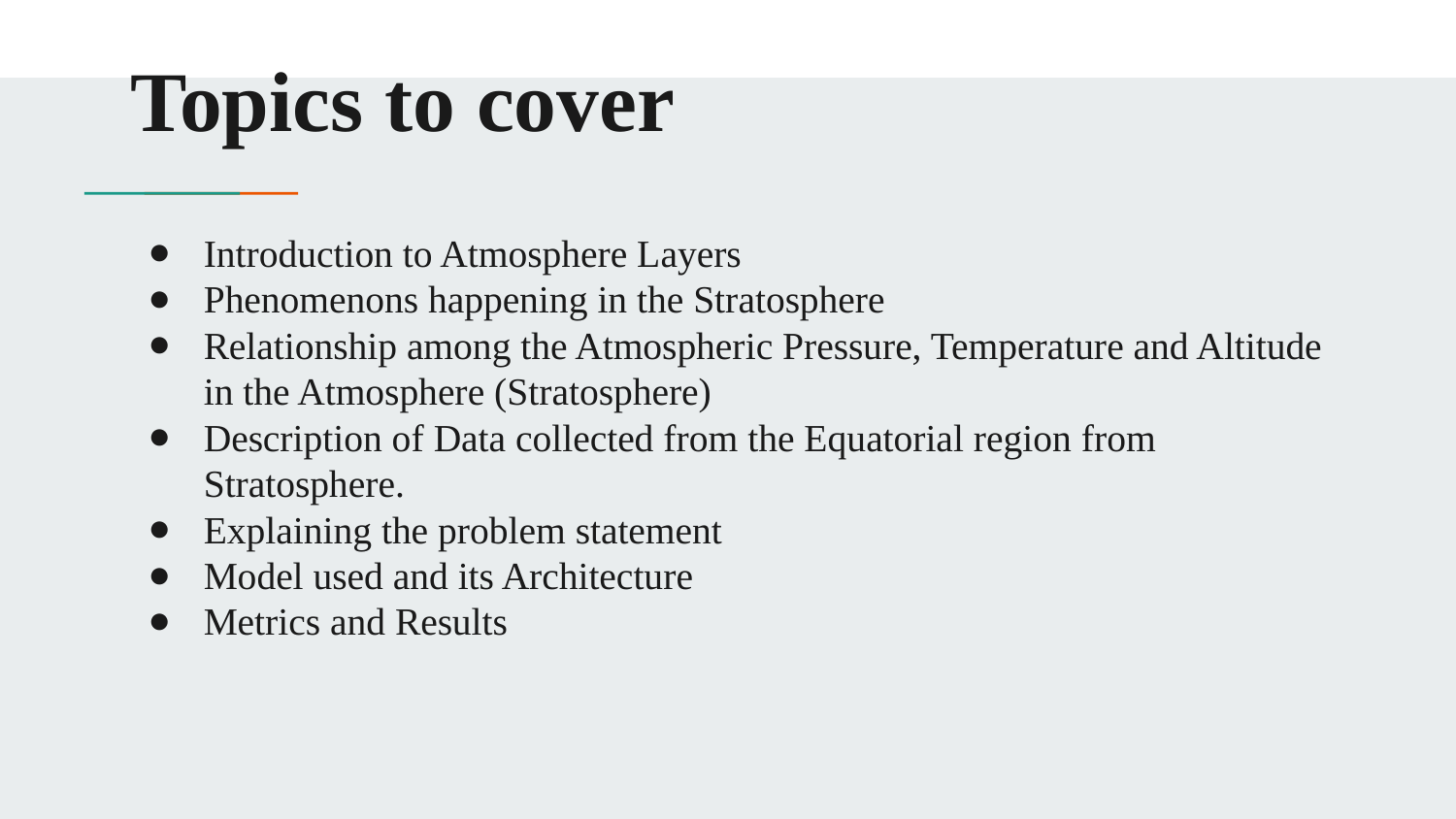

# Topics to cover
Introduction to Atmosphere Layers
Phenomenons happening in the Stratosphere
Relationship among the Atmospheric Pressure, Temperature and Altitude in the Atmosphere (Stratosphere)
Description of Data collected from the Equatorial region from Stratosphere.
Explaining the problem statement
Model used and its Architecture
Metrics and Results